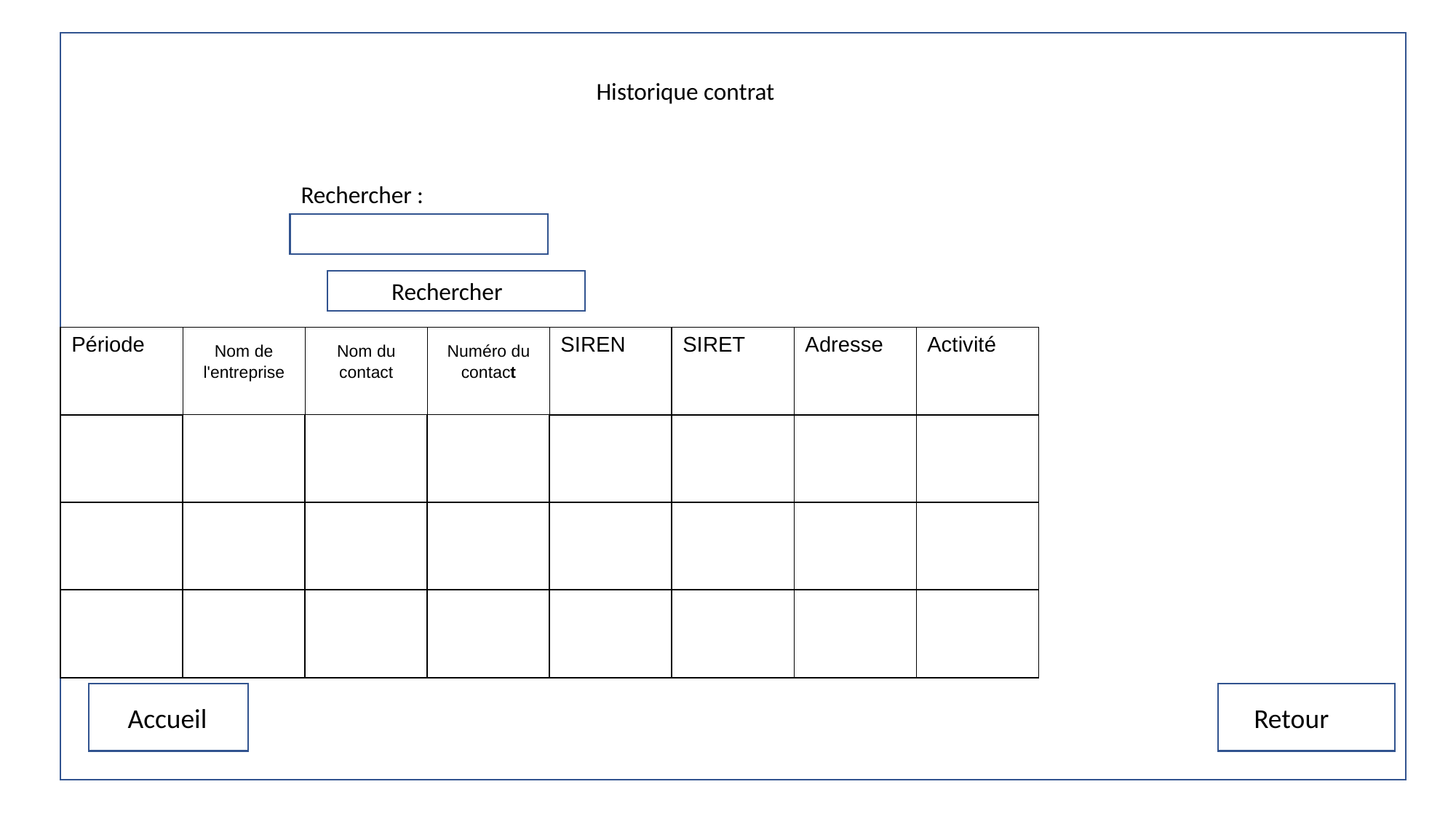

Historique contrat
Rechercher :

Rechercher
| Période | Nom de l'entreprise | Nom du contact | Numéro du contact | SIREN | SIRET | Adresse | Activité |
| --- | --- | --- | --- | --- | --- | --- | --- |
|  |  |  |  |  |  |  |  |
|  |  |  |  |  |  |  |  |
|  |  |  |  |  |  |  |  |

Accueil
Retour